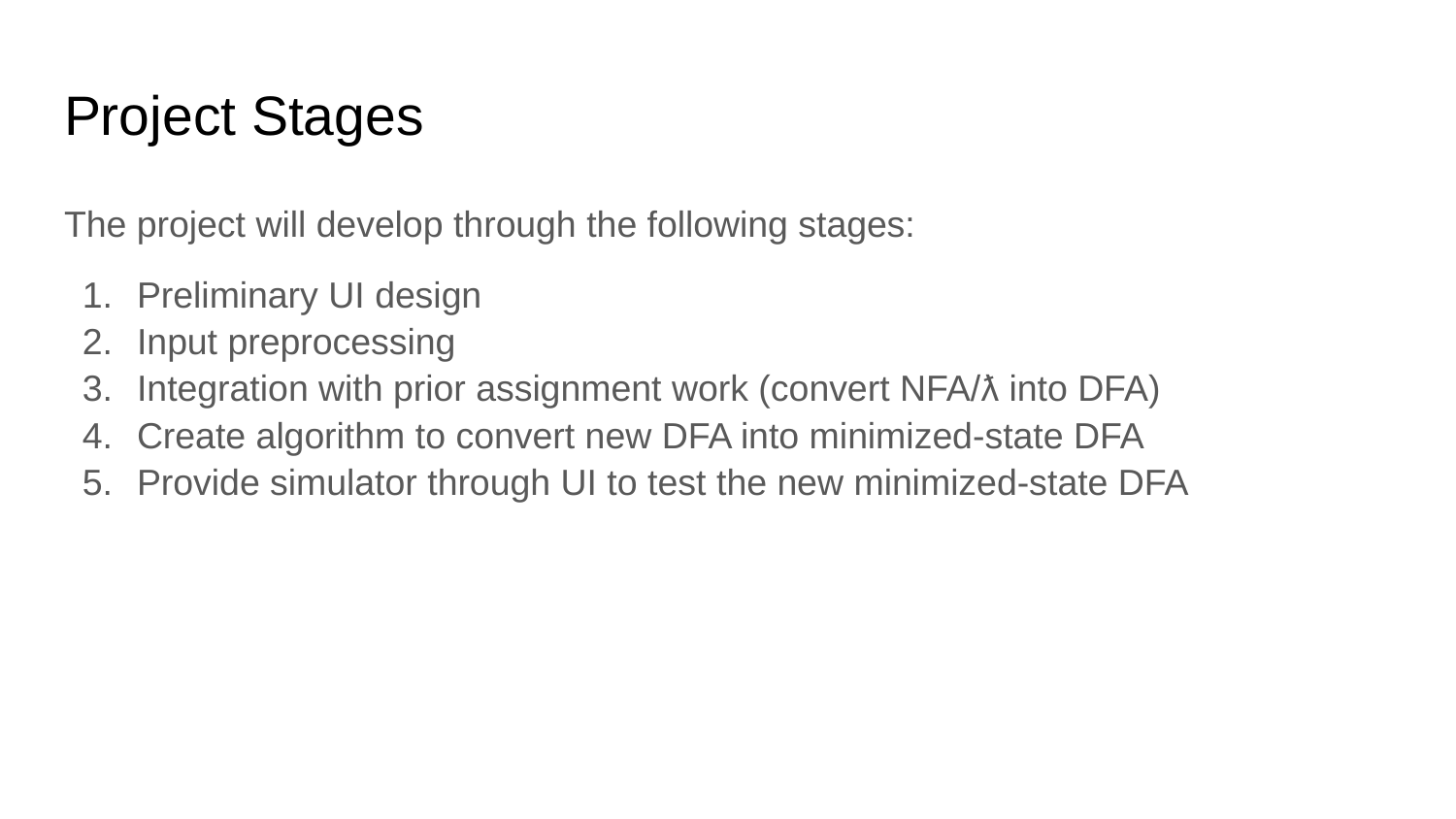

# Project Stages
The project will develop through the following stages:
Preliminary UI design
Input preprocessing
Integration with prior assignment work (convert NFA/ƛ into DFA)
Create algorithm to convert new DFA into minimized-state DFA
Provide simulator through UI to test the new minimized-state DFA